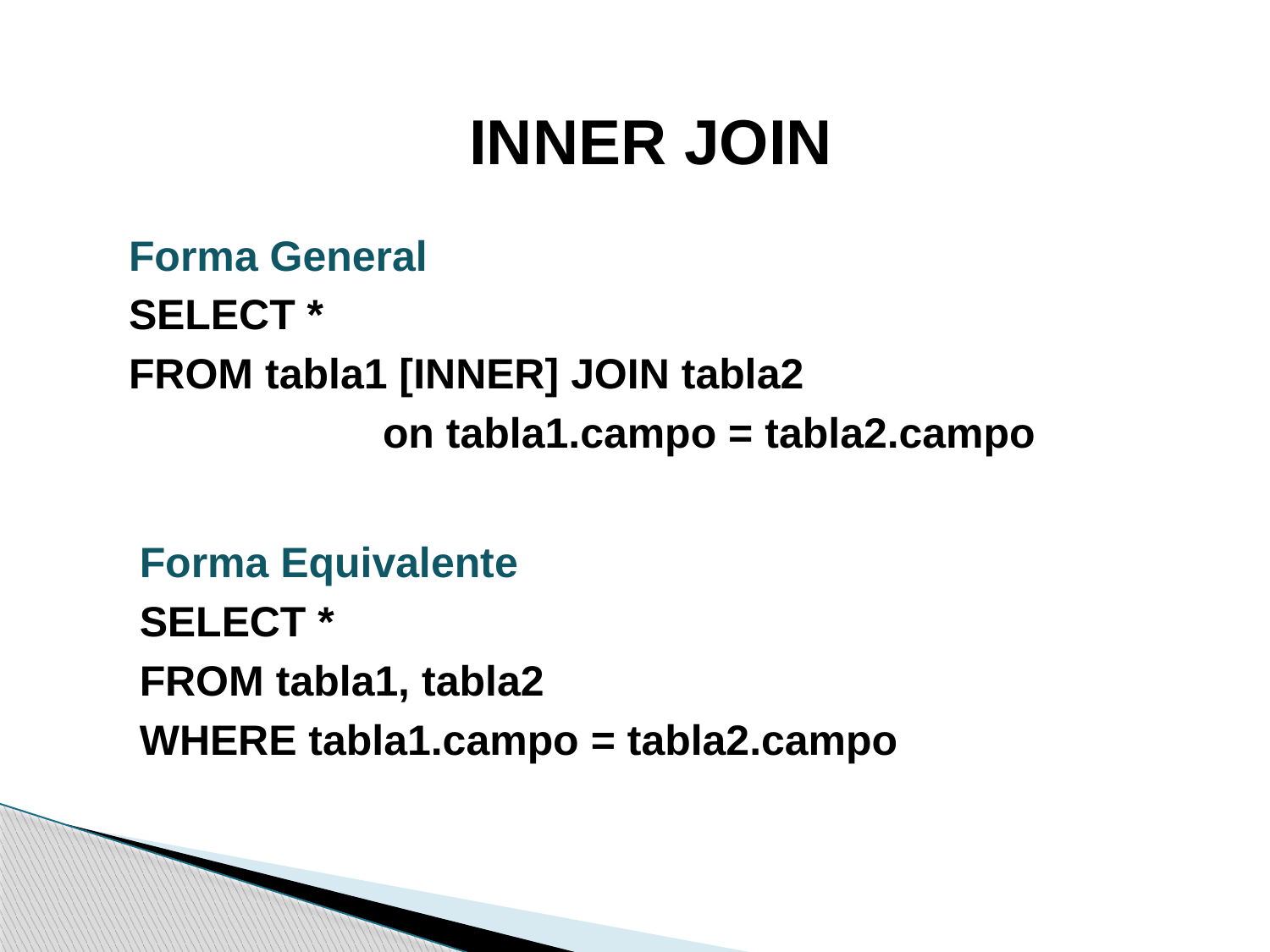

INNER JOIN
Forma General
SELECT *
FROM tabla1 [INNER] JOIN tabla2
		on tabla1.campo = tabla2.campo
Forma Equivalente
SELECT *
FROM tabla1, tabla2
WHERE tabla1.campo = tabla2.campo